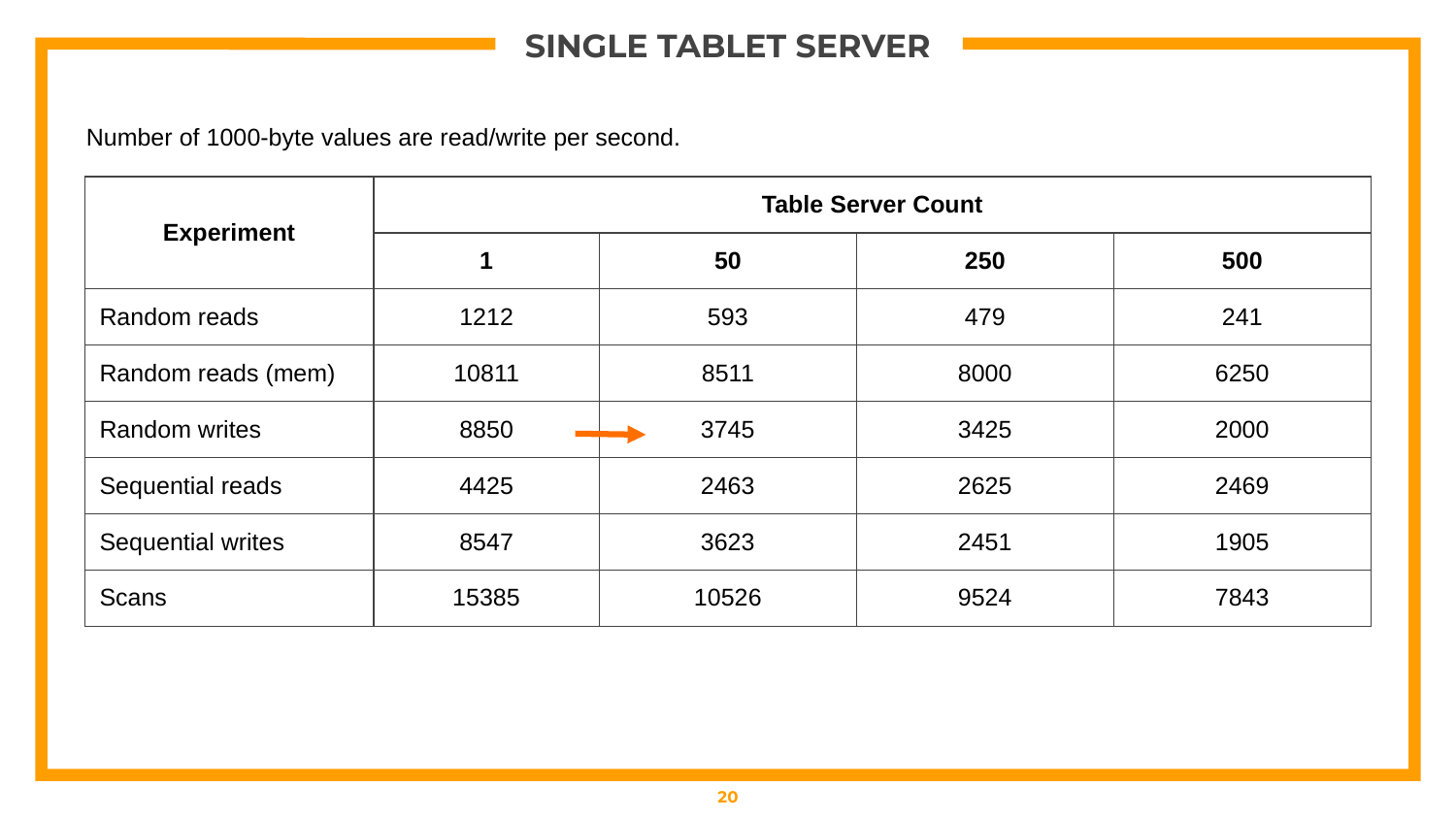

# SINGLE TABLET SERVER
Number of 1000-byte values are read/write per second.
| Experiment | Table Server Count |  |  |  |
| --- | --- | --- | --- | --- |
|  | 1 | 50 | 250 | 500 |
| Random reads | 1212 | 593 | 479 | 241 |
| Random reads (mem) | 10811 | 8511 | 8000 | 6250 |
| Random writes | 8850 | 3745 | 3425 | 2000 |
| Sequential reads | 4425 | 2463 | 2625 | 2469 |
| Sequential writes | 8547 | 3623 | 2451 | 1905 |
| Scans | 15385 | 10526 | 9524 | 7843 |
20